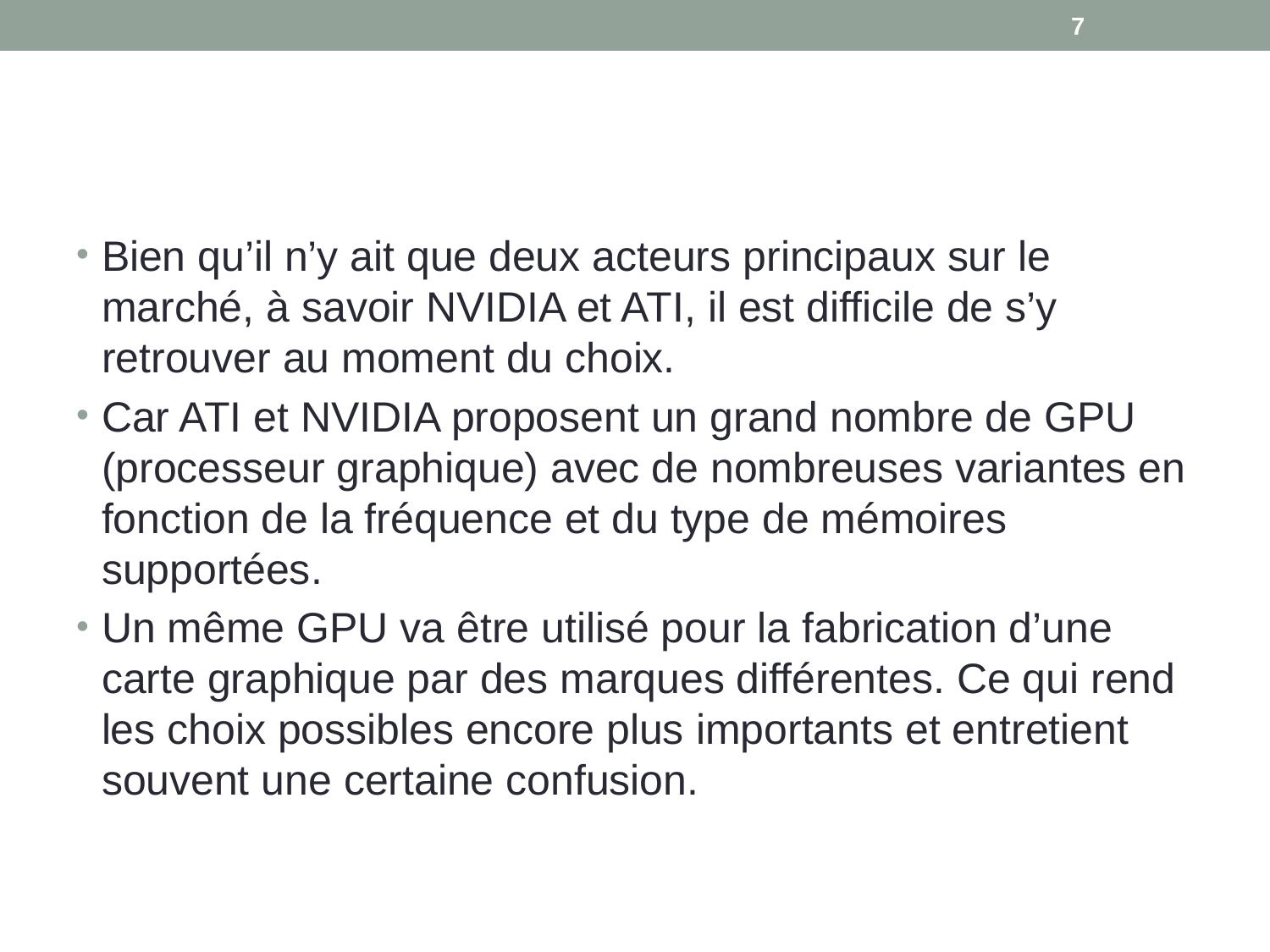

7
#
Bien qu’il n’y ait que deux acteurs principaux sur le marché, à savoir NVIDIA et ATI, il est difficile de s’y retrouver au moment du choix.
Car ATI et NVIDIA proposent un grand nombre de GPU (processeur graphique) avec de nombreuses variantes en fonction de la fréquence et du type de mémoires supportées.
Un même GPU va être utilisé pour la fabrication d’une carte graphique par des marques différentes. Ce qui rend les choix possibles encore plus importants et entretient souvent une certaine confusion.